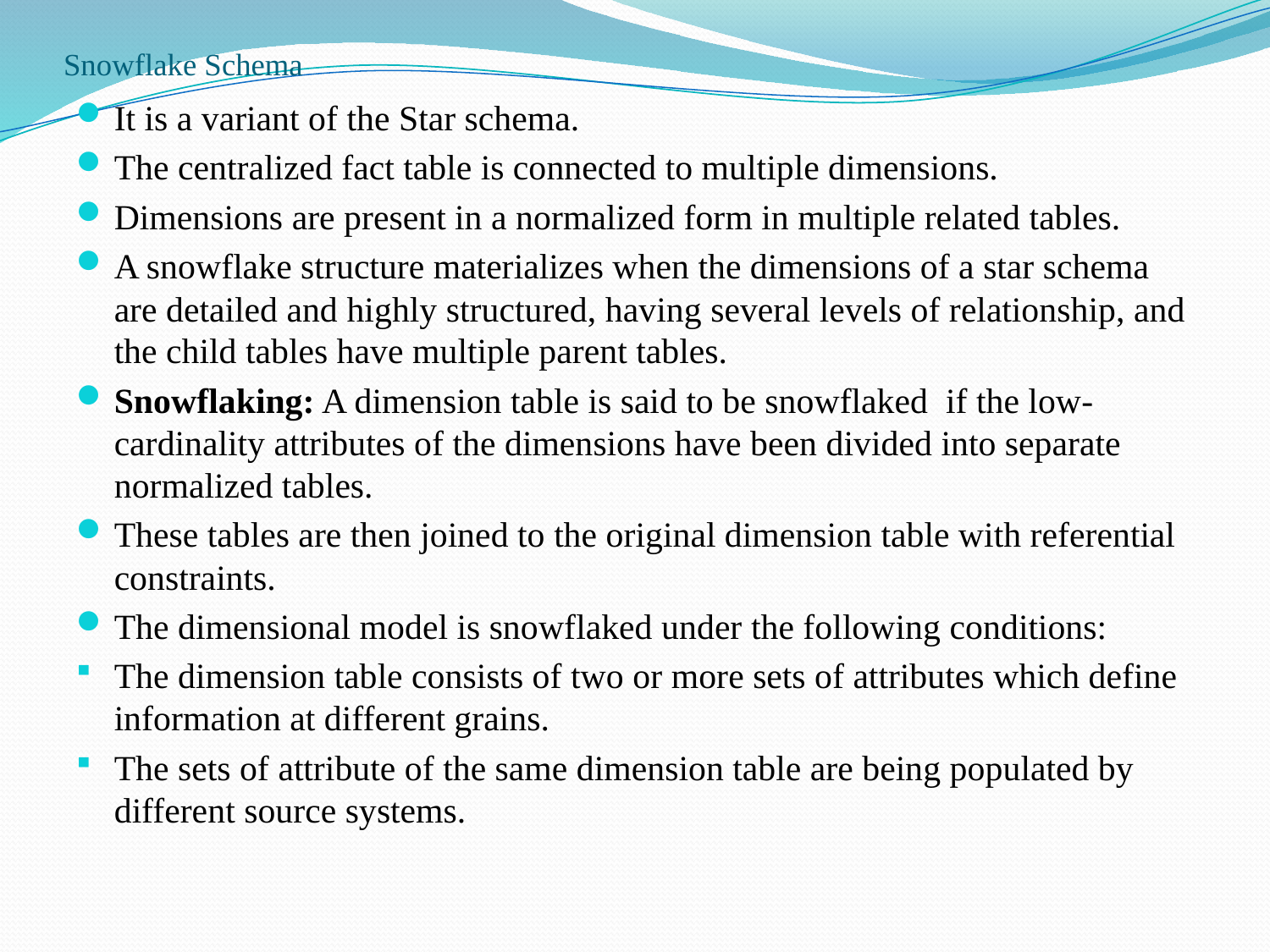

# Snowflake Schema
It is a variant of the Star schema.
The centralized fact table is connected to multiple dimensions.
Dimensions are present in a normalized form in multiple related tables.
A snowflake structure materializes when the dimensions of a star schema are detailed and highly structured, having several levels of relationship, and the child tables have multiple parent tables.
Snowflaking: A dimension table is said to be snowflaked  if the low-cardinality attributes of the dimensions have been divided into separate normalized tables.
These tables are then joined to the original dimension table with referential constraints.
The dimensional model is snowflaked under the following conditions:
The dimension table consists of two or more sets of attributes which define information at different grains.
The sets of attribute of the same dimension table are being populated by different source systems.